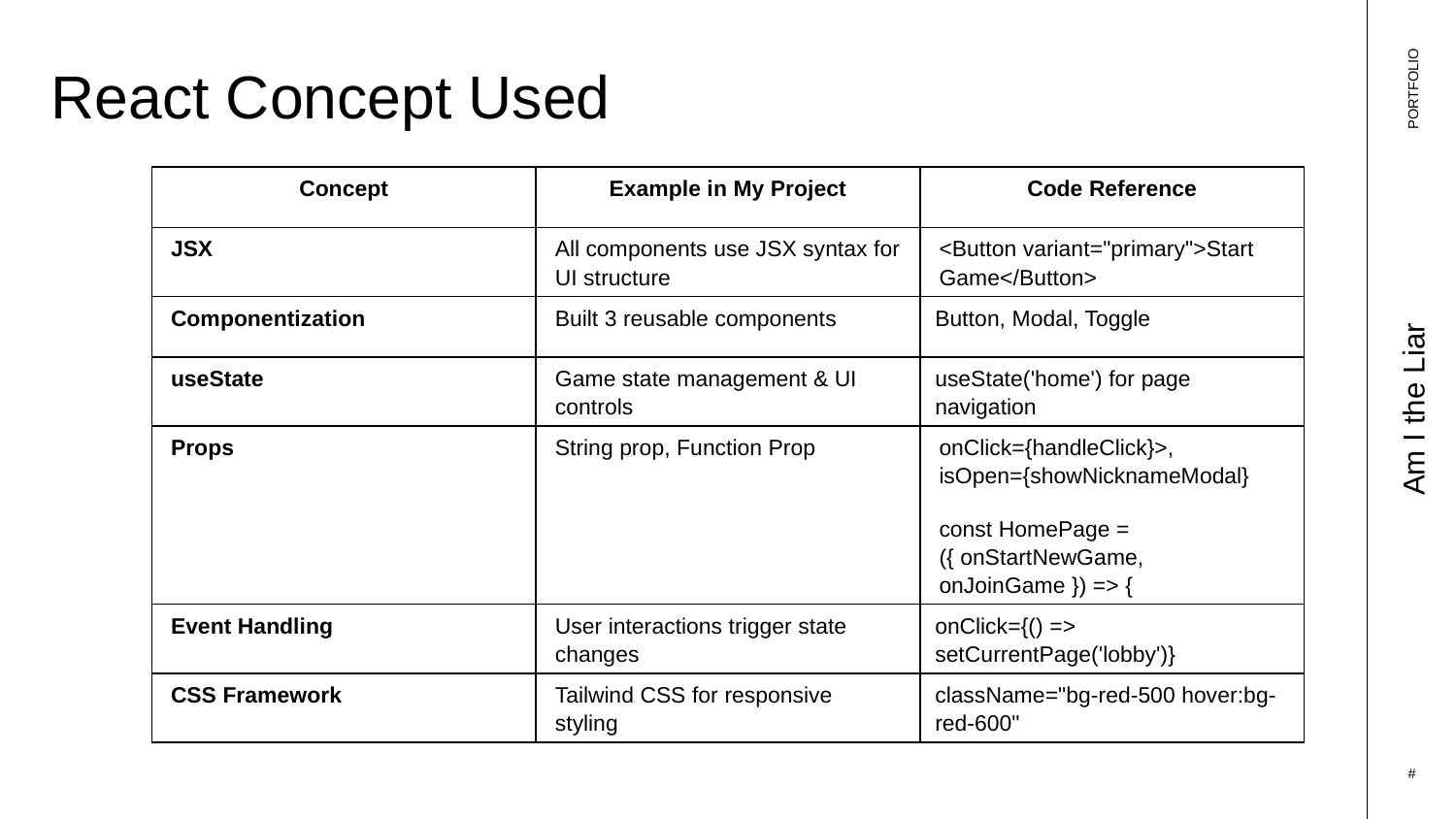

React Concept Used

# PORTFOLIO
| Concept | Example in My Project | Code Reference |
| --- | --- | --- |
| JSX | All components use JSX syntax for UI structure | <Button variant="primary">Start Game</Button> |
| Componentization | Built 3 reusable components | Button, Modal, Toggle |
| useState | Game state management & UI controls | useState('home') for page navigation |
| Props | String prop, Function Prop | onClick={handleClick}>, isOpen={showNicknameModal} const HomePage = ({ onStartNewGame, onJoinGame }) => { |
| Event Handling | User interactions trigger state changes | onClick={() => setCurrentPage('lobby')} |
| CSS Framework | Tailwind CSS for responsive styling | className="bg-red-500 hover:bg-red-600" |
Am I the Liar
#